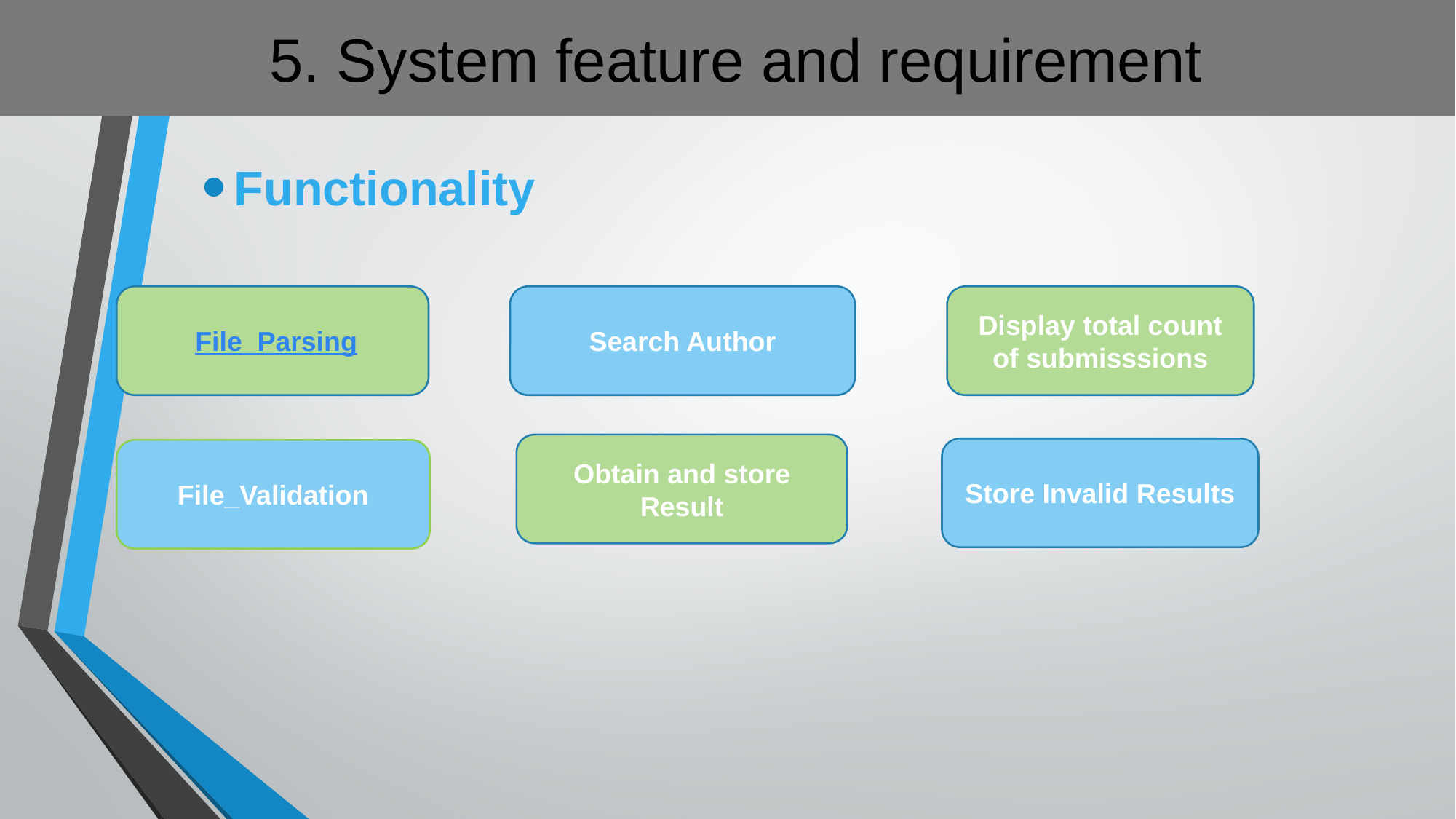

# 5. System feature and requirement
Functionality
Search Author
Display total count of submisssions
 File_Parsing
Obtain and store Result
Store Invalid Results
File_Validation